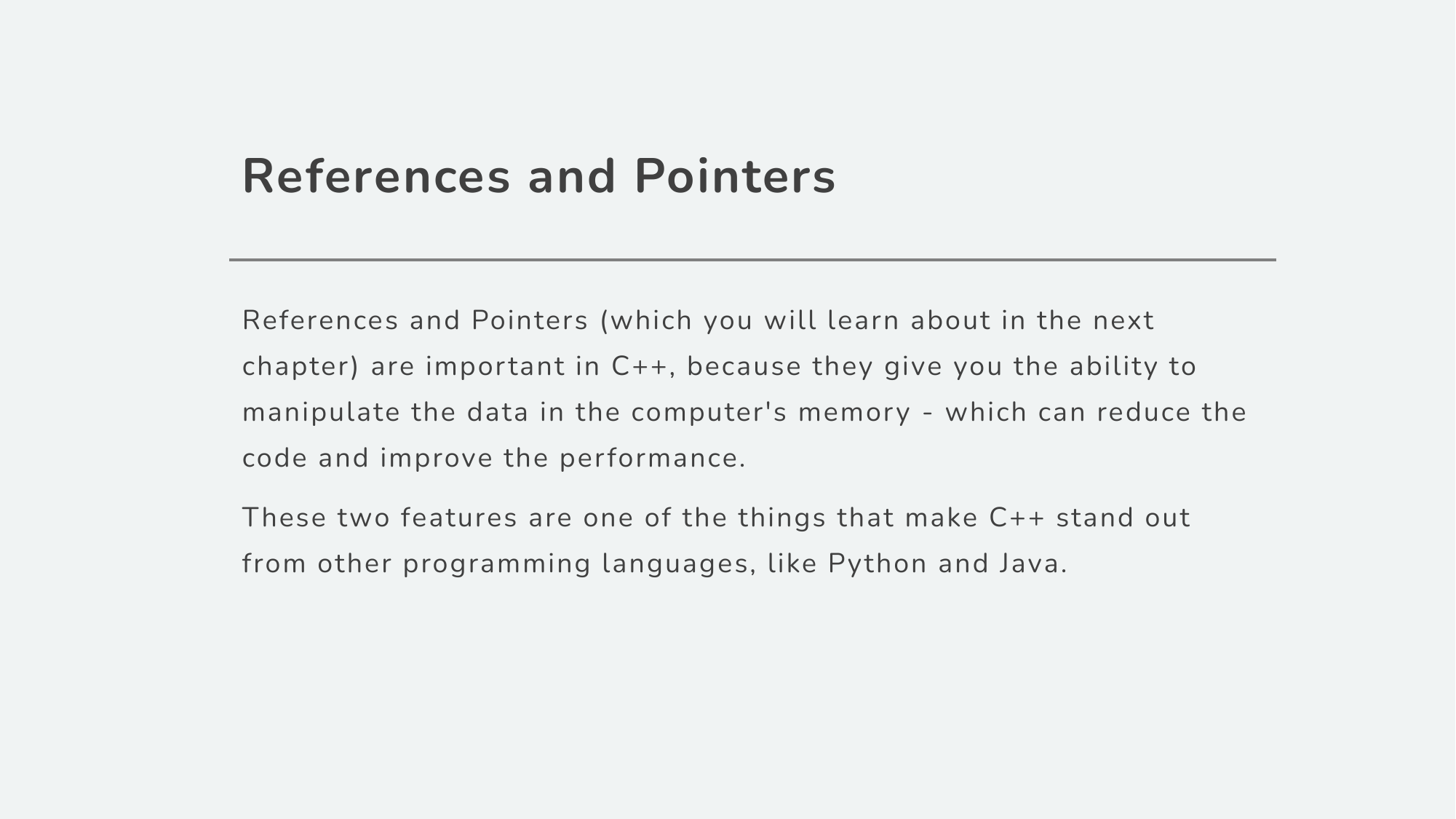

# References and Pointers
References and Pointers (which you will learn about in the next chapter) are important in C++, because they give you the ability to manipulate the data in the computer's memory - which can reduce the code and improve the performance.
These two features are one of the things that make C++ stand out from other programming languages, like Python and Java.